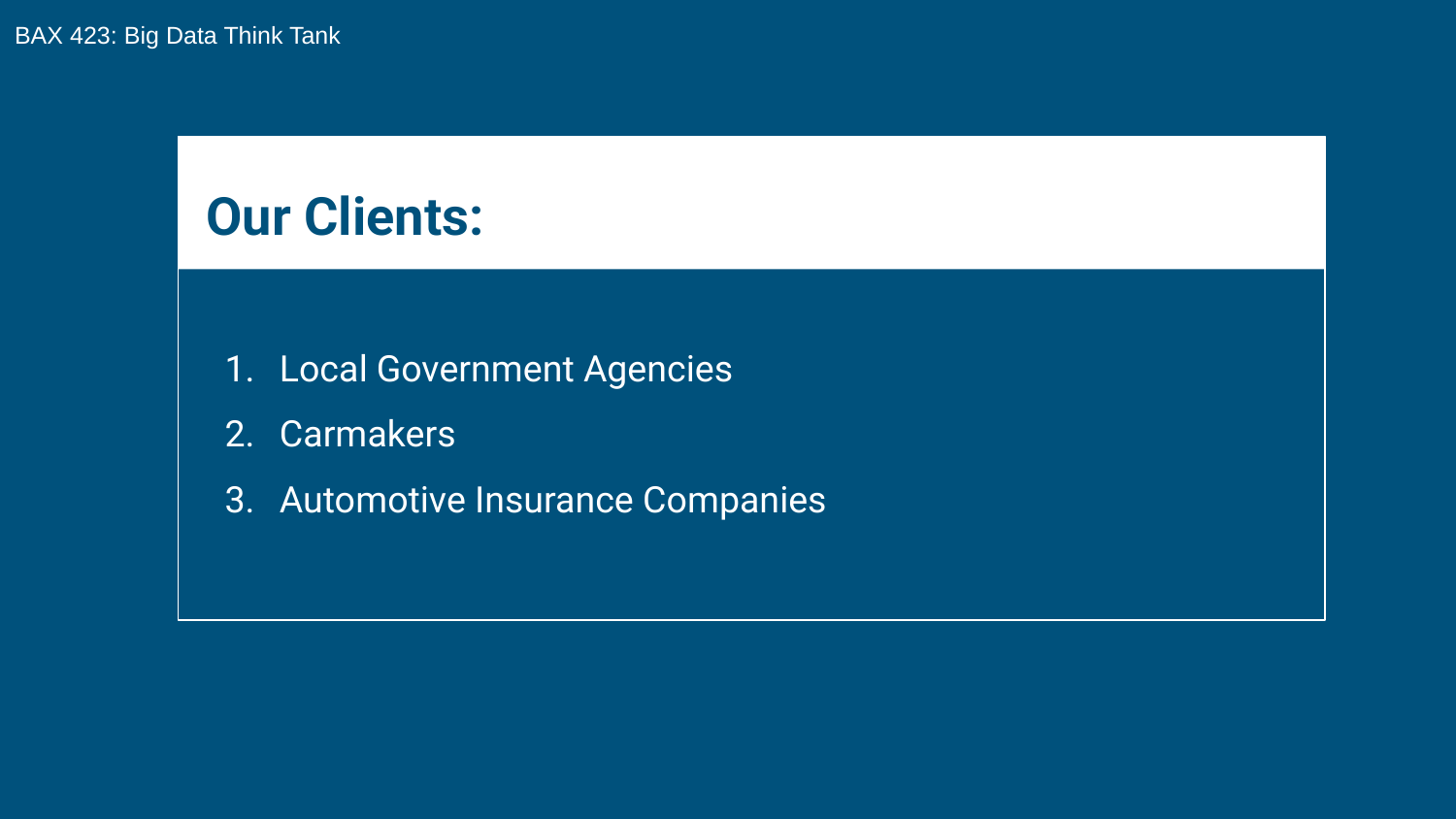

BAX 423: Big Data Think Tank

Company
Our Clients:

Local Government Agencies
Carmakers
Automotive Insurance Companies